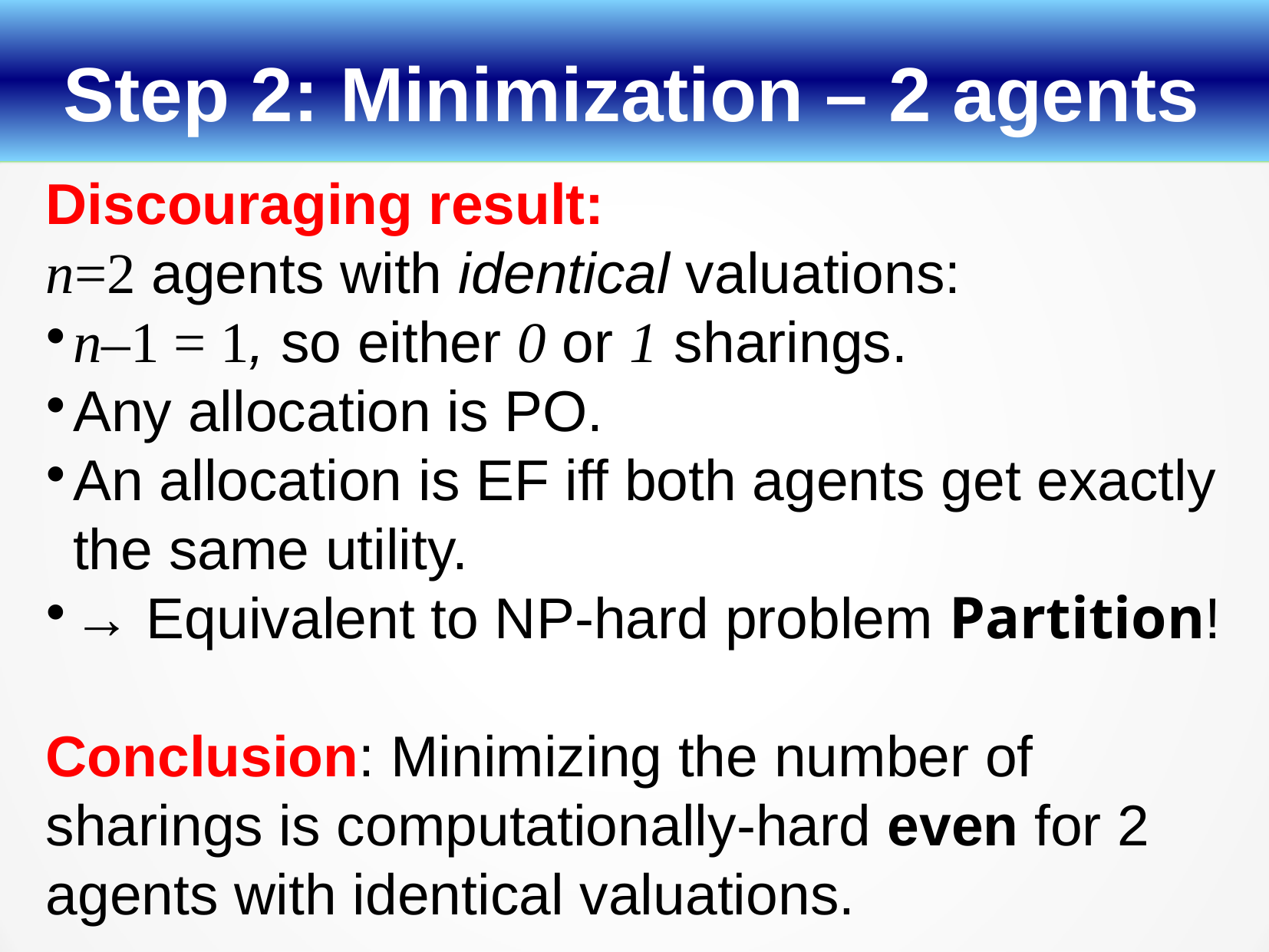

Step 2: Minimization – 2 agents
Discouraging result:
n=2 agents with identical valuations:
n–1 = 1, so either 0 or 1 sharings.
Any allocation is PO.
An allocation is EF iff both agents get exactly the same utility.
→ Equivalent to NP-hard problem Partition!
Conclusion: Minimizing the number of sharings is computationally-hard even for 2 agents with identical valuations.